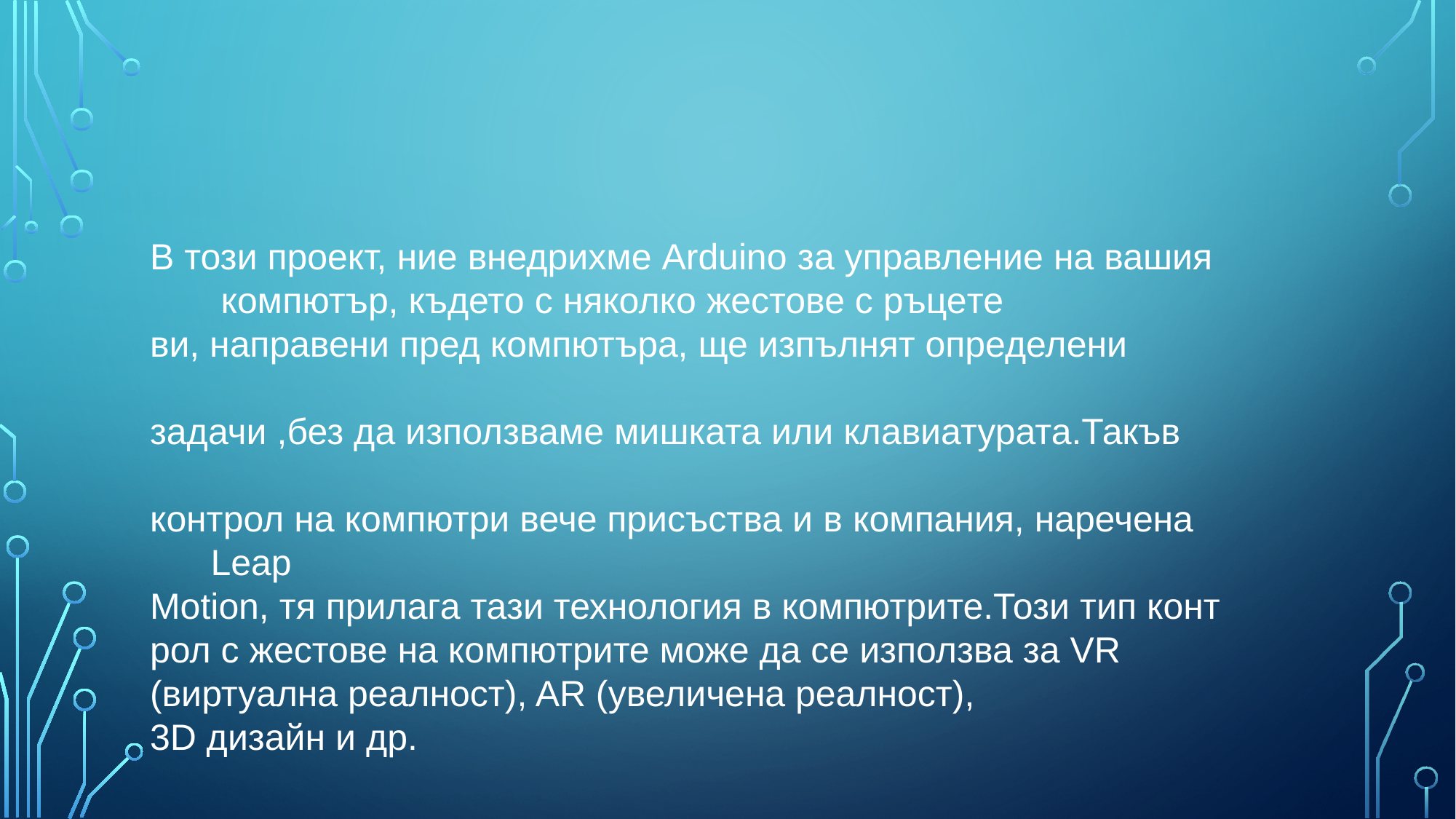

В този проект, ние внедрихме Arduino за управление на вашия       компютър, където с няколко жестове с ръцете ви, направени пред компютъра, ще изпълнят определени               задачи ,без да използваме мишката или клавиатурата.Такъв            контрол на компютри вече присъства и в компания, наречена         Leap Motion, тя прилага тази технология в компютрите.Този тип контрол с жестове на компютрите може да се използва за VR (виртуална реалност), AR (увеличена реалност), 3D дизайн и др.